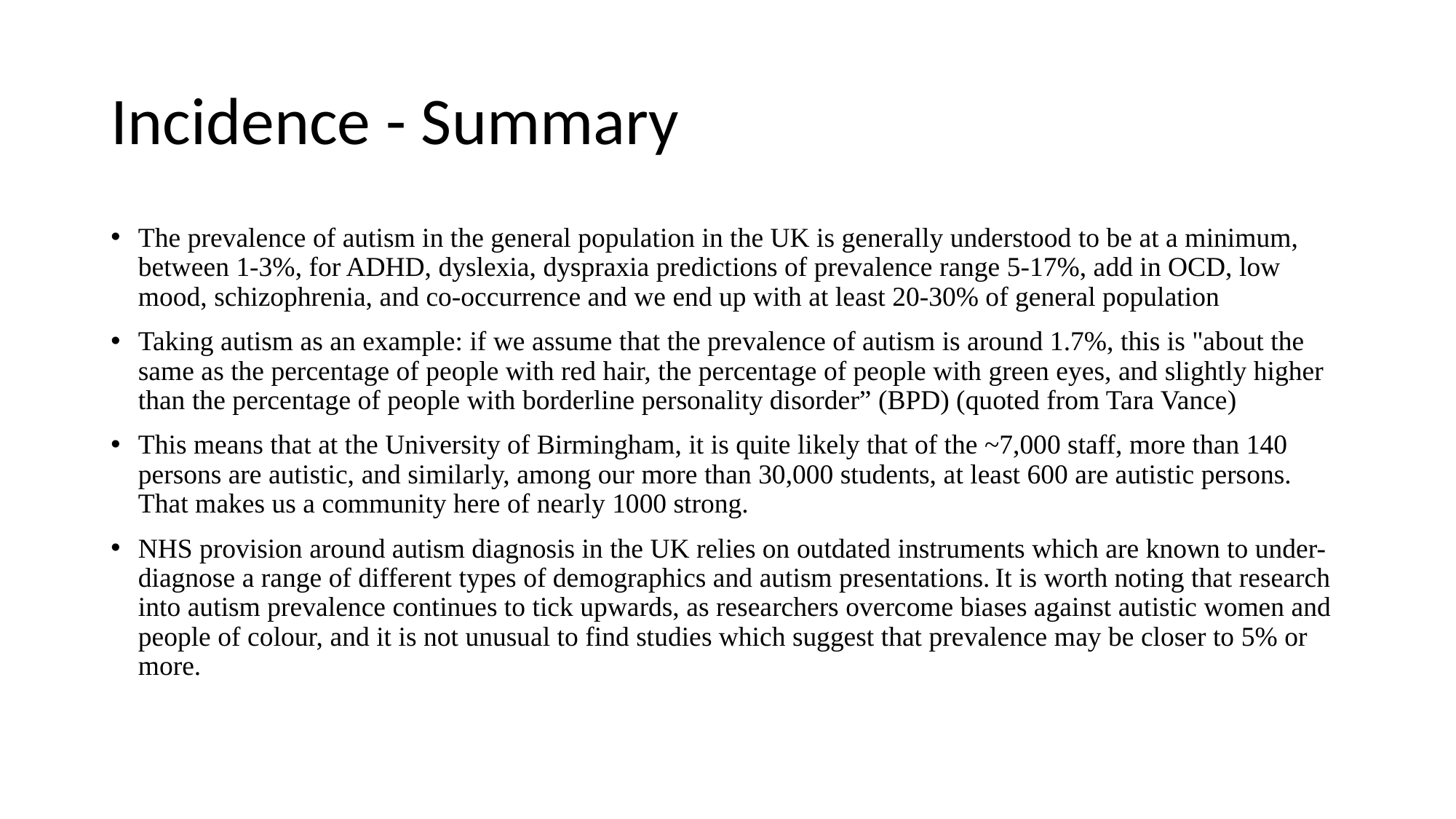

# Incidence - Summary
The prevalence of autism in the general population in the UK is generally understood to be at a minimum, between 1-3%, for ADHD, dyslexia, dyspraxia predictions of prevalence range 5-17%, add in OCD, low mood, schizophrenia, and co-occurrence and we end up with at least 20-30% of general population
Taking autism as an example: if we assume that the prevalence of autism is around 1.7%, this is "about the same as the percentage of people with red hair, the percentage of people with green eyes, and slightly higher than the percentage of people with borderline personality disorder” (BPD) (quoted from Tara Vance)
This means that at the University of Birmingham, it is quite likely that of the ~7,000 staff, more than 140 persons are autistic, and similarly, among our more than 30,000 students, at least 600 are autistic persons. That makes us a community here of nearly 1000 strong.
NHS provision around autism diagnosis in the UK relies on outdated instruments which are known to under-diagnose a range of different types of demographics and autism presentations. It is worth noting that research into autism prevalence continues to tick upwards, as researchers overcome biases against autistic women and people of colour, and it is not unusual to find studies which suggest that prevalence may be closer to 5% or more.